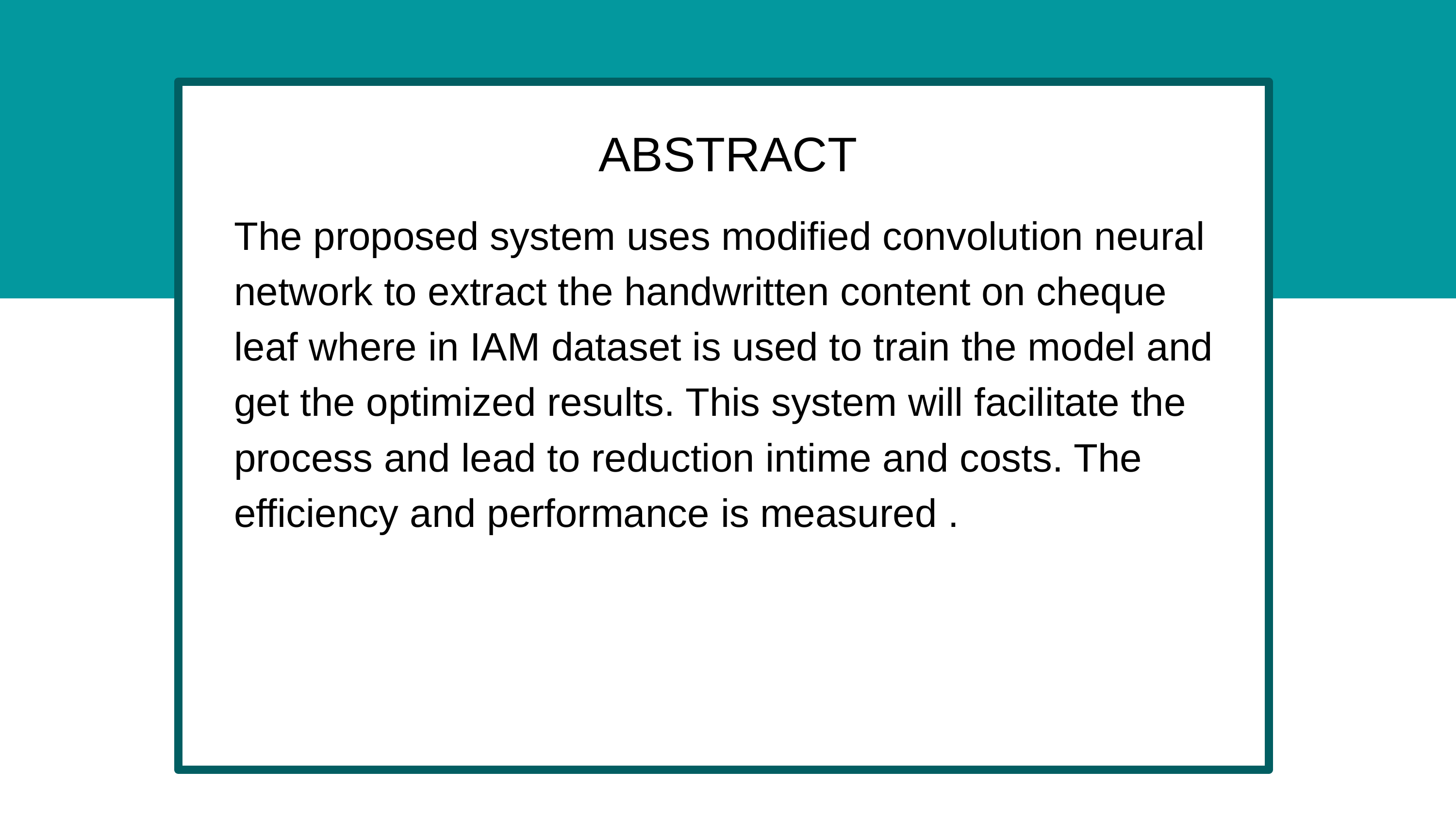

ABSTRACT
The proposed system uses modified convolution neural network to extract the handwritten content on cheque leaf where in IAM dataset is used to train the model and get the optimized results. This system will facilitate the process and lead to reduction intime and costs. The efficiency and performance is measured .